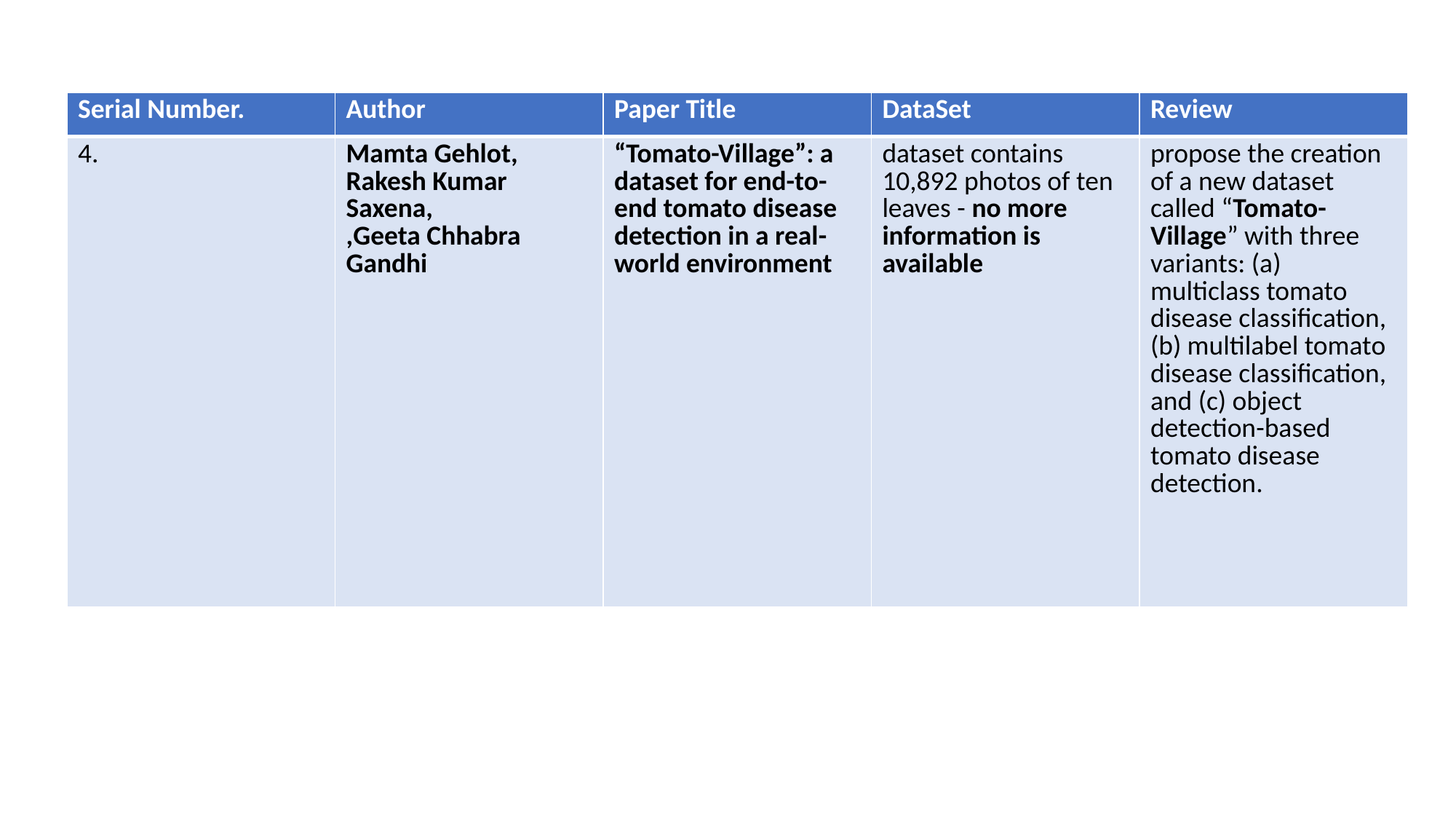

| Serial Number. | Author | Paper Title | DataSet | Review |
| --- | --- | --- | --- | --- |
| 4. | Mamta Gehlot, Rakesh Kumar Saxena, ,Geeta Chhabra Gandhi | “Tomato-Village”: a dataset for end-to-end tomato disease detection in a real-world environment | dataset contains 10,892 photos of ten leaves - no more information is available | propose the creation of a new dataset called “Tomato-Village” with three variants: (a) multiclass tomato disease classification, (b) multilabel tomato disease classification, and (c) object detection-based tomato disease detection. |